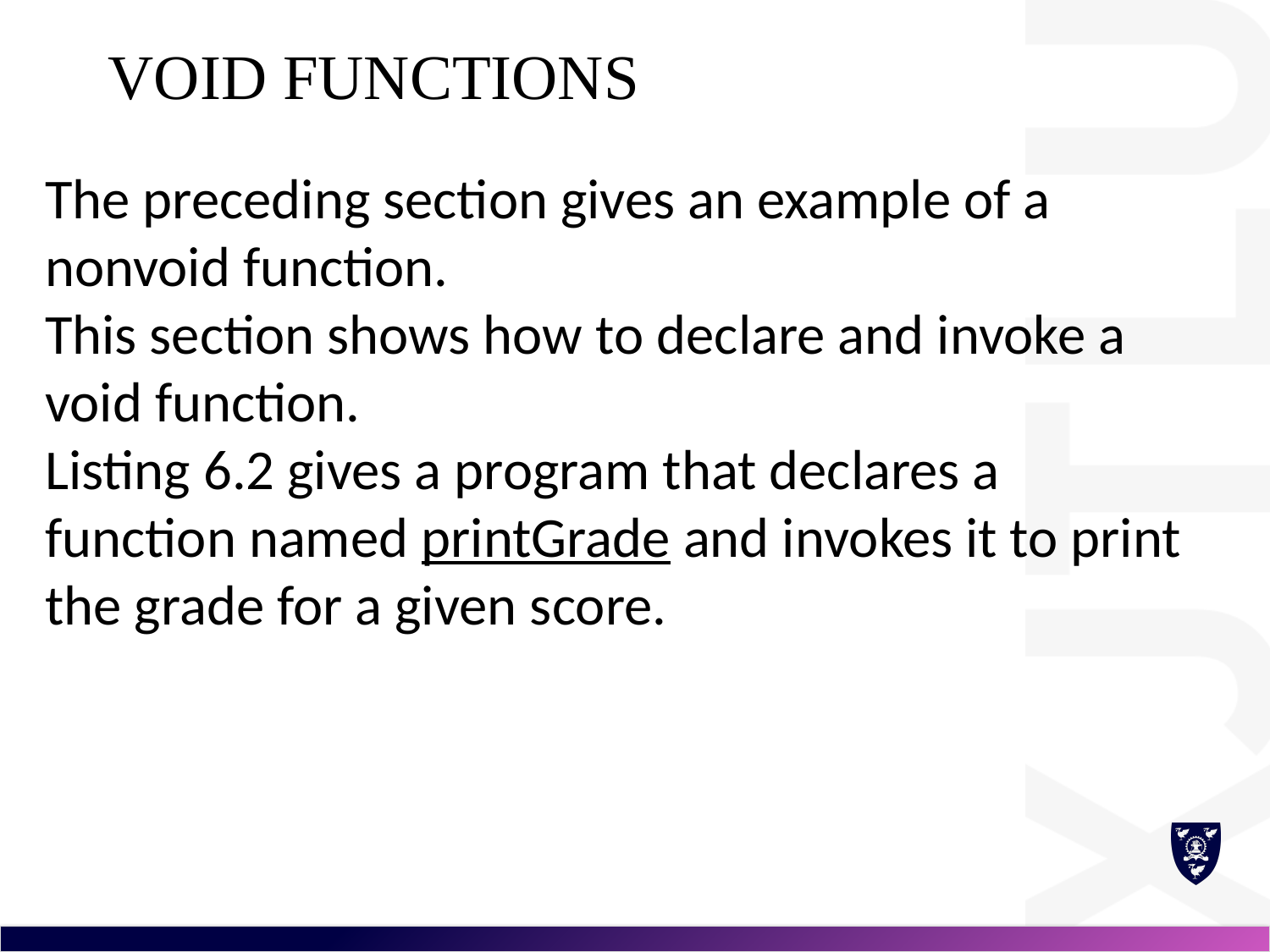

# void Functions
The preceding section gives an example of a nonvoid function.
This section shows how to declare and invoke a void function.
Listing 6.2 gives a program that declares a function named printGrade and invokes it to print the grade for a given score.
33